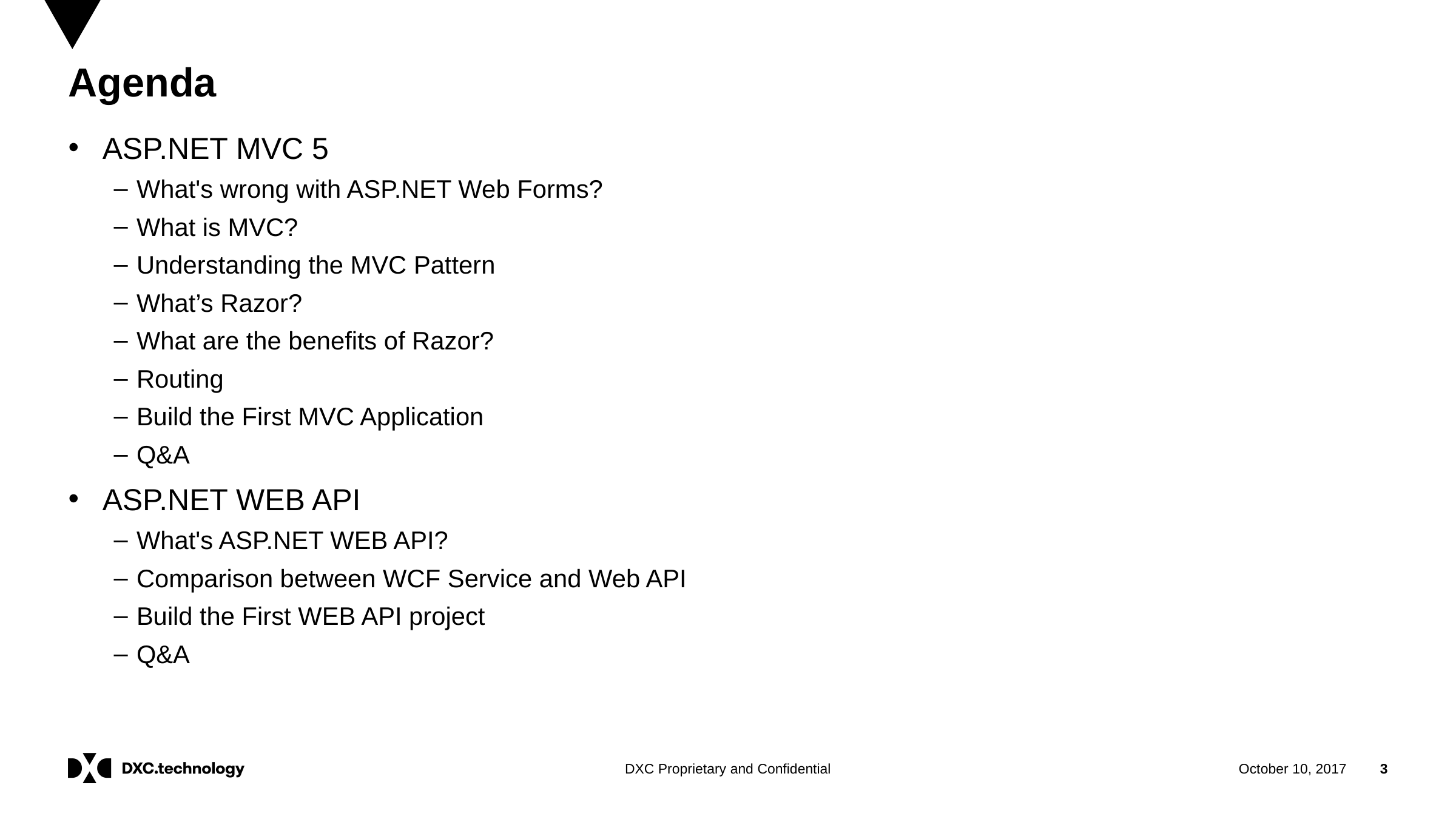

# Agenda
ASP.NET MVC 5
What's wrong with ASP.NET Web Forms?
What is MVC?
Understanding the MVC Pattern
What’s Razor?
What are the benefits of Razor?
Routing
Build the First MVC Application
Q&A
ASP.NET WEB API
What's ASP.NET WEB API?
Comparison between WCF Service and Web API
Build the First WEB API project
Q&A